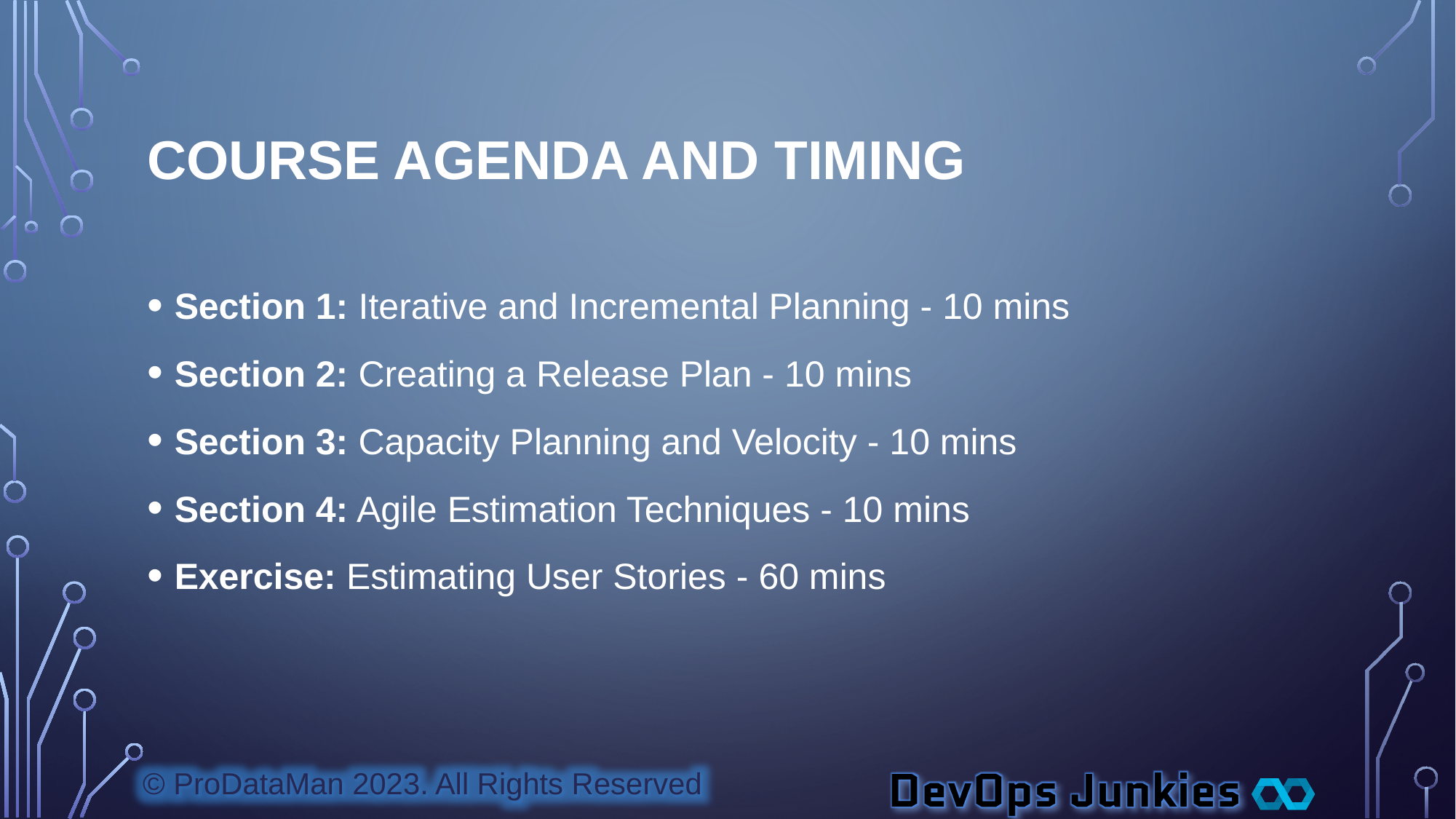

# Course Agenda and Timing
Section 1: Iterative and Incremental Planning - 10 mins
Section 2: Creating a Release Plan - 10 mins
Section 3: Capacity Planning and Velocity - 10 mins
Section 4: Agile Estimation Techniques - 10 mins
Exercise: Estimating User Stories - 60 mins